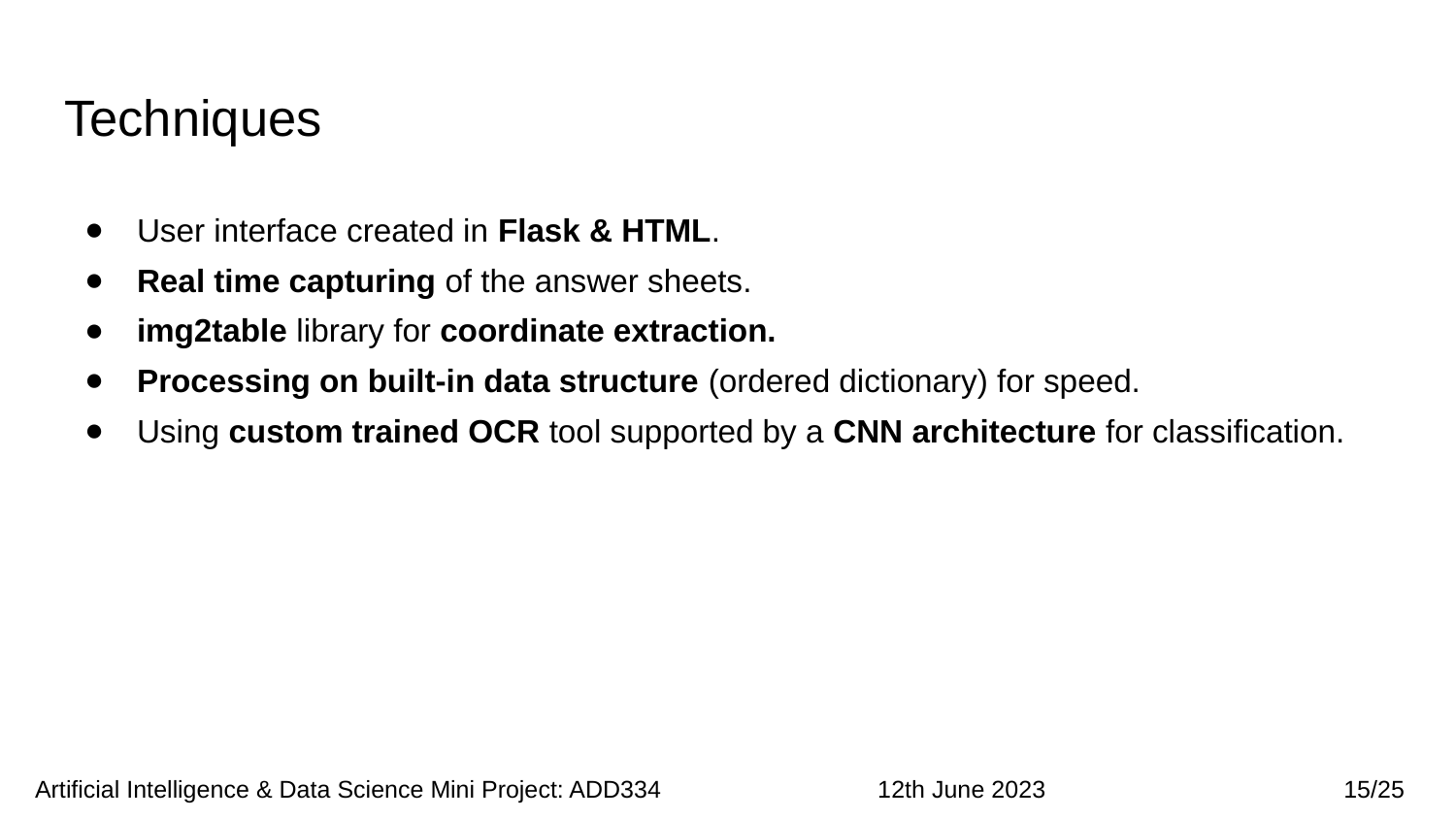

# Techniques
User interface created in Flask & HTML.
Real time capturing of the answer sheets.
img2table library for coordinate extraction.
Processing on built-in data structure (ordered dictionary) for speed.
Using custom trained OCR tool supported by a CNN architecture for classification.
   Artificial Intelligence & Data Science Mini Project: ADD334                                12th June 2023                                            15/25